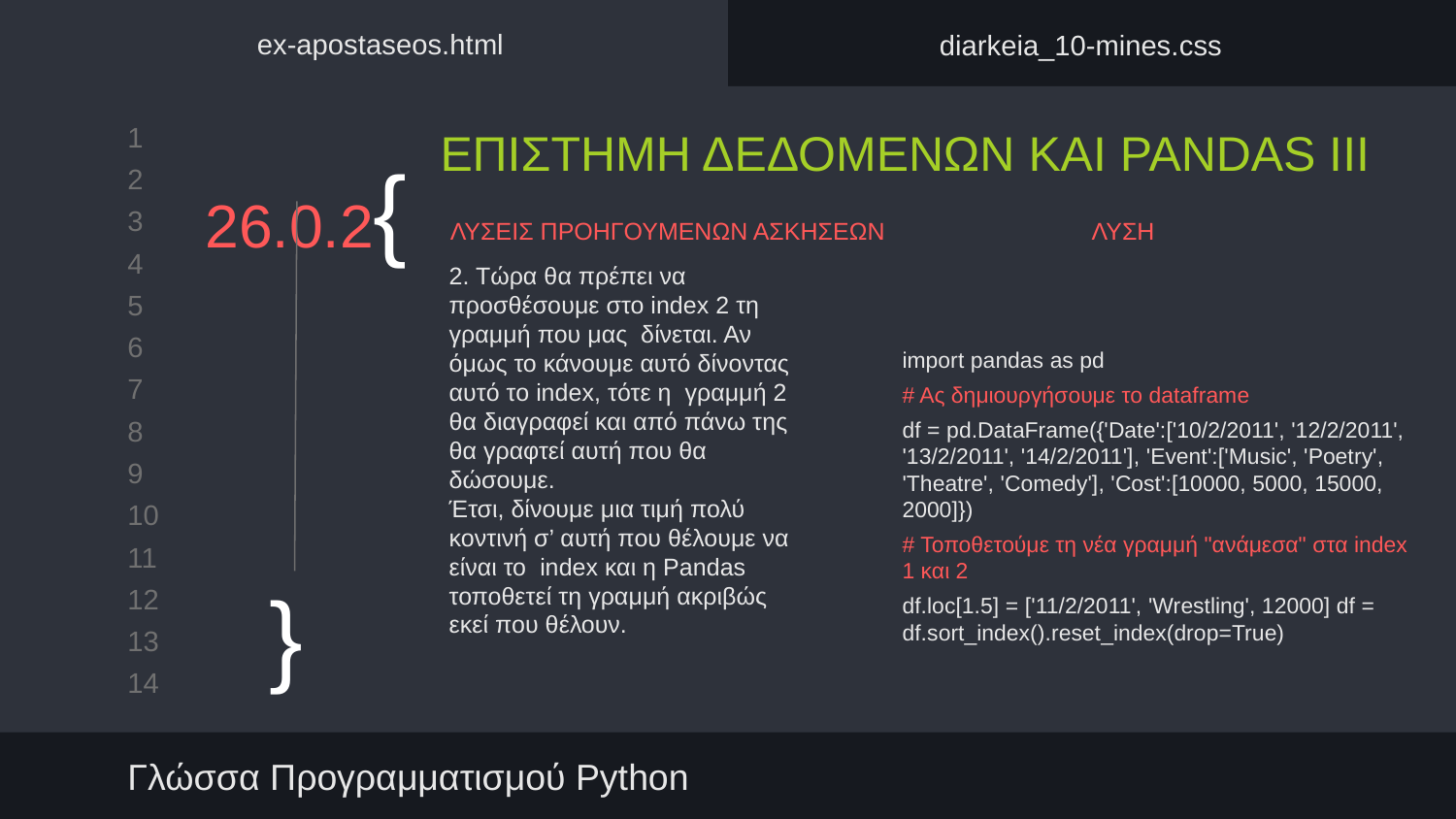

ex-apostaseos.html
diarkeia_10-mines.css
ΕΠΙΣΤΗΜΗ ΔΕΔΟΜΕΝΩΝ ΚΑΙ PANDAS III
# 26.0.2{
ΛΥΣΕΙΣ ΠΡΟΗΓΟΥΜΕΝΩΝ ΑΣΚΗΣΕΩΝ
ΛΥΣΗ
2. Τώρα θα πρέπει να προσθέσουμε στο index 2 τη γραμμή που μας  δίνεται. Αν όμως το κάνουμε αυτό δίνοντας αυτό το index, τότε η  γραμμή 2 θα διαγραφεί και από πάνω της θα γραφτεί αυτή που θα  δώσουμε.
Έτσι, δίνουμε μια τιμή πολύ κοντινή σ’ αυτή που θέλουμε να είναι το  index και η Pandas τοποθετεί τη γραμμή ακριβώς εκεί που θέλουν.

import pandas as pd
# Ας δημιουργήσουμε το dataframe
df = pd.DataFrame({'Date':['10/2/2011', '12/2/2011', '13/2/2011', '14/2/2011'], 'Event':['Music', 'Poetry', 'Theatre', 'Comedy'], 'Cost':[10000, 5000, 15000, 2000]})
# Τοποθετούμε τη νέα γραμμή "ανάμεσα" στα index 1 και 2
df.loc[1.5] = ['11/2/2011', 'Wrestling', 12000] df = df.sort_index().reset_index(drop=True)
}
Γλώσσα Προγραμματισμού Python